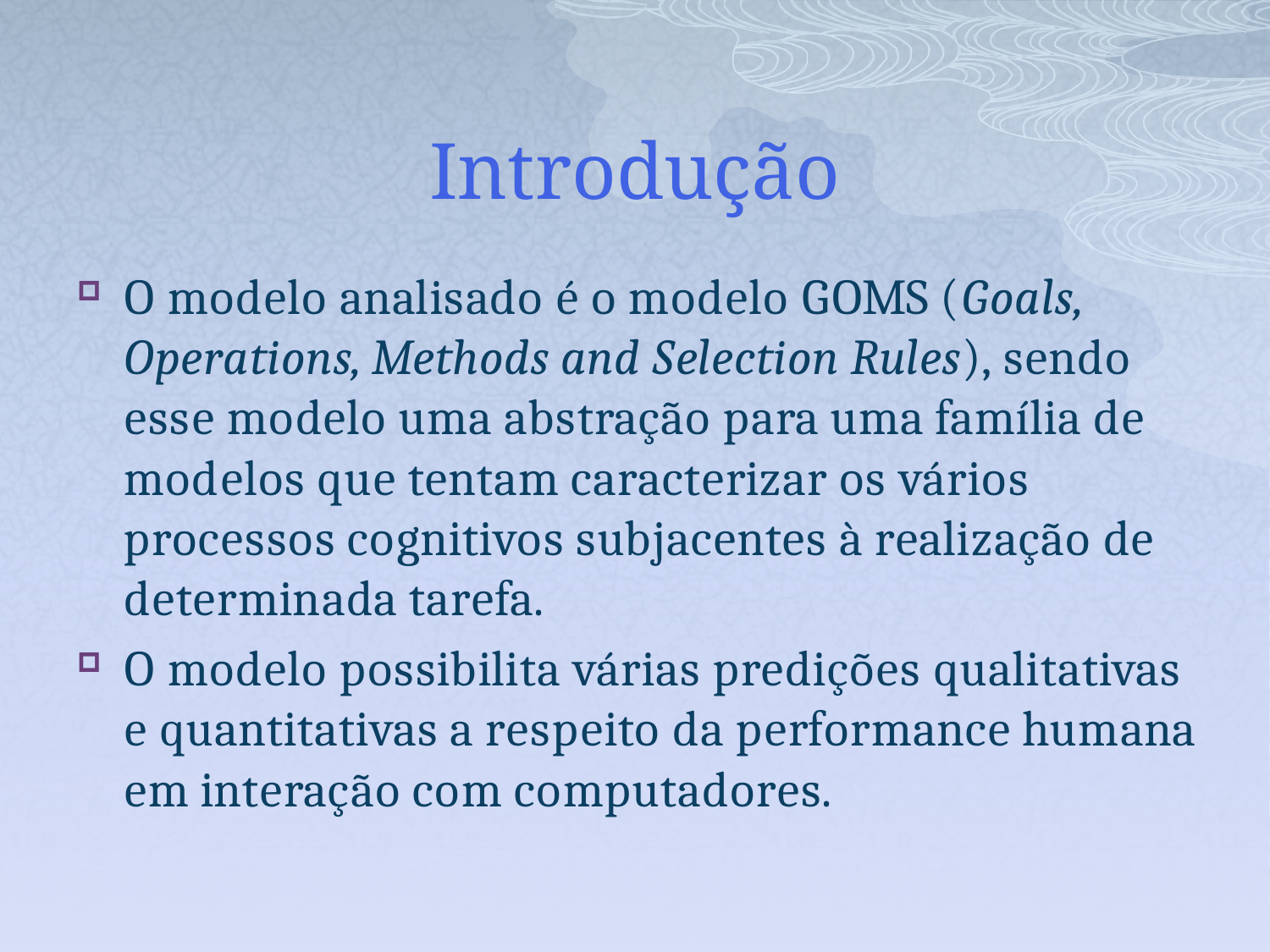

# Introdução
O modelo analisado é o modelo GOMS (Goals, Operations, Methods and Selection Rules), sendo esse modelo uma abstração para uma família de modelos que tentam caracterizar os vários processos cognitivos subjacentes à realização de determinada tarefa.
O modelo possibilita várias predições qualitativas e quantitativas a respeito da performance humana em interação com computadores.